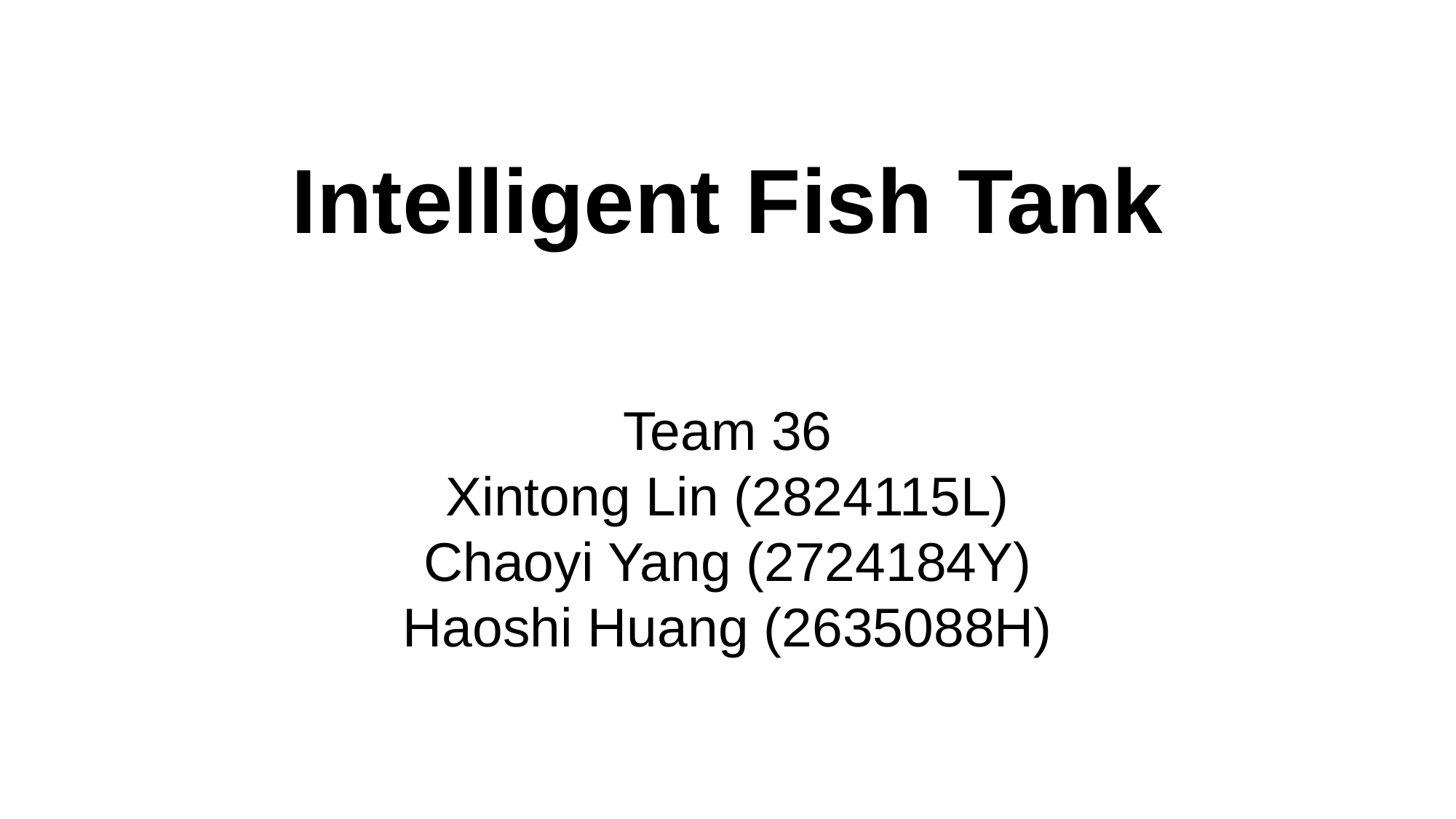

# Intelligent Fish Tank
Team 36
Xintong Lin (2824115L)
Chaoyi Yang (2724184Y)
Haoshi Huang (2635088H)